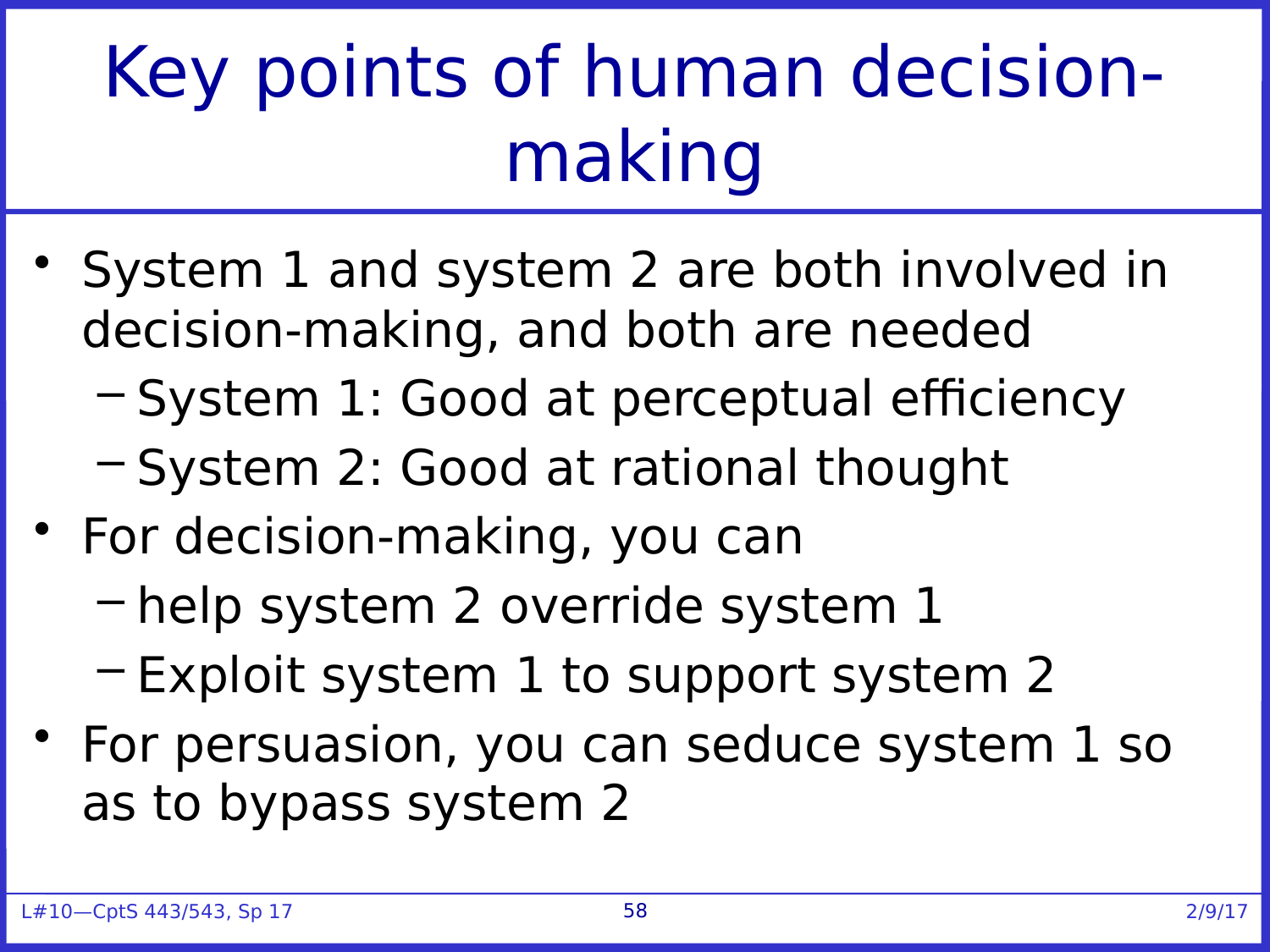

# Key points of human decision-making
System 1 and system 2 are both involved in decision-making, and both are needed
System 1: Good at perceptual efficiency
System 2: Good at rational thought
For decision-making, you can
help system 2 override system 1
Exploit system 1 to support system 2
For persuasion, you can seduce system 1 so as to bypass system 2
58